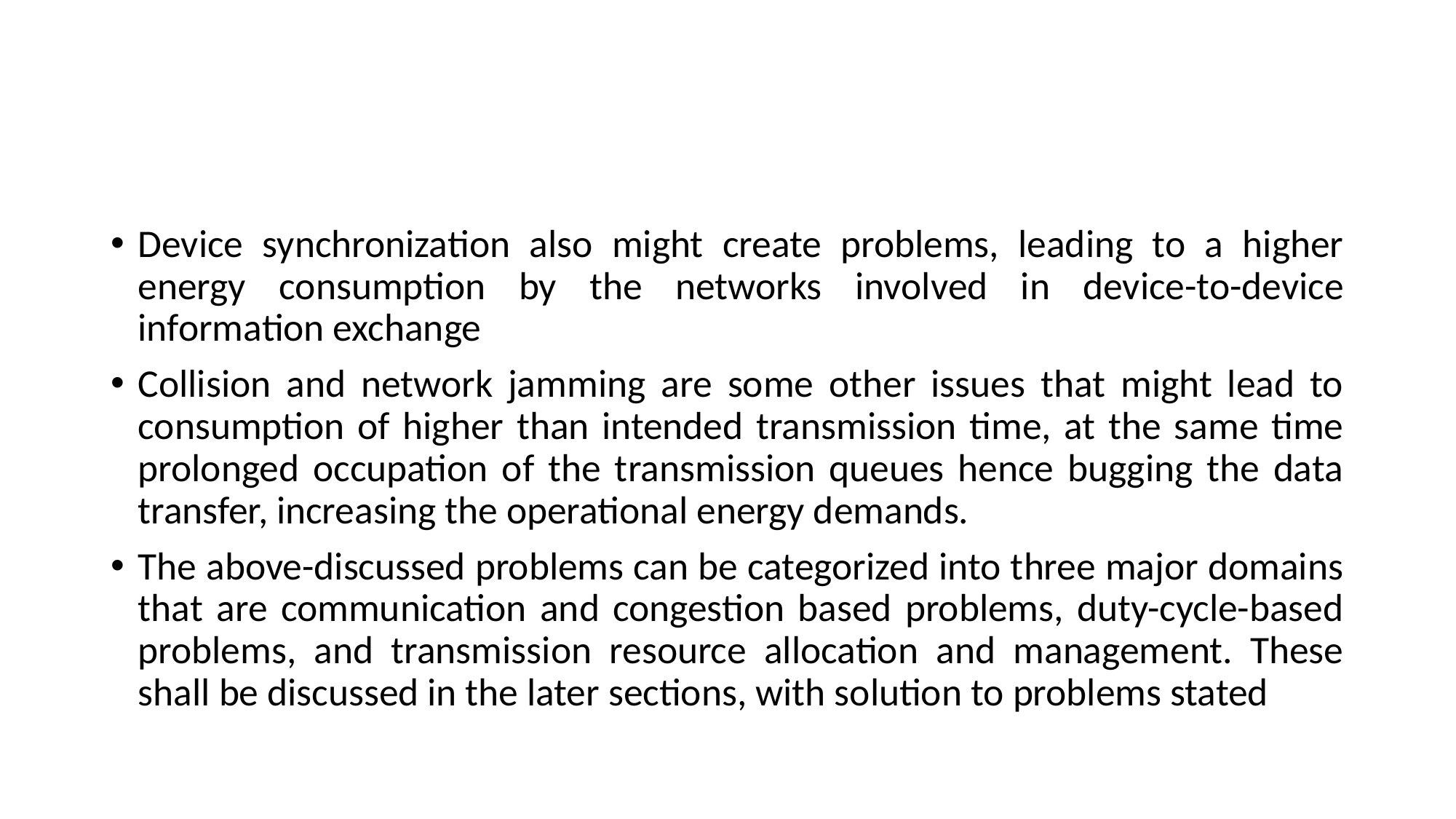

#
Device synchronization also might create problems, leading to a higher energy consumption by the networks involved in device-to-device information exchange
Collision and network jamming are some other issues that might lead to consumption of higher than intended transmission time, at the same time prolonged occupation of the transmission queues hence bugging the data transfer, increasing the operational energy demands.
The above-discussed problems can be categorized into three major domains that are communication and congestion based problems, duty-cycle-based problems, and transmission resource allocation and management. These shall be discussed in the later sections, with solution to problems stated